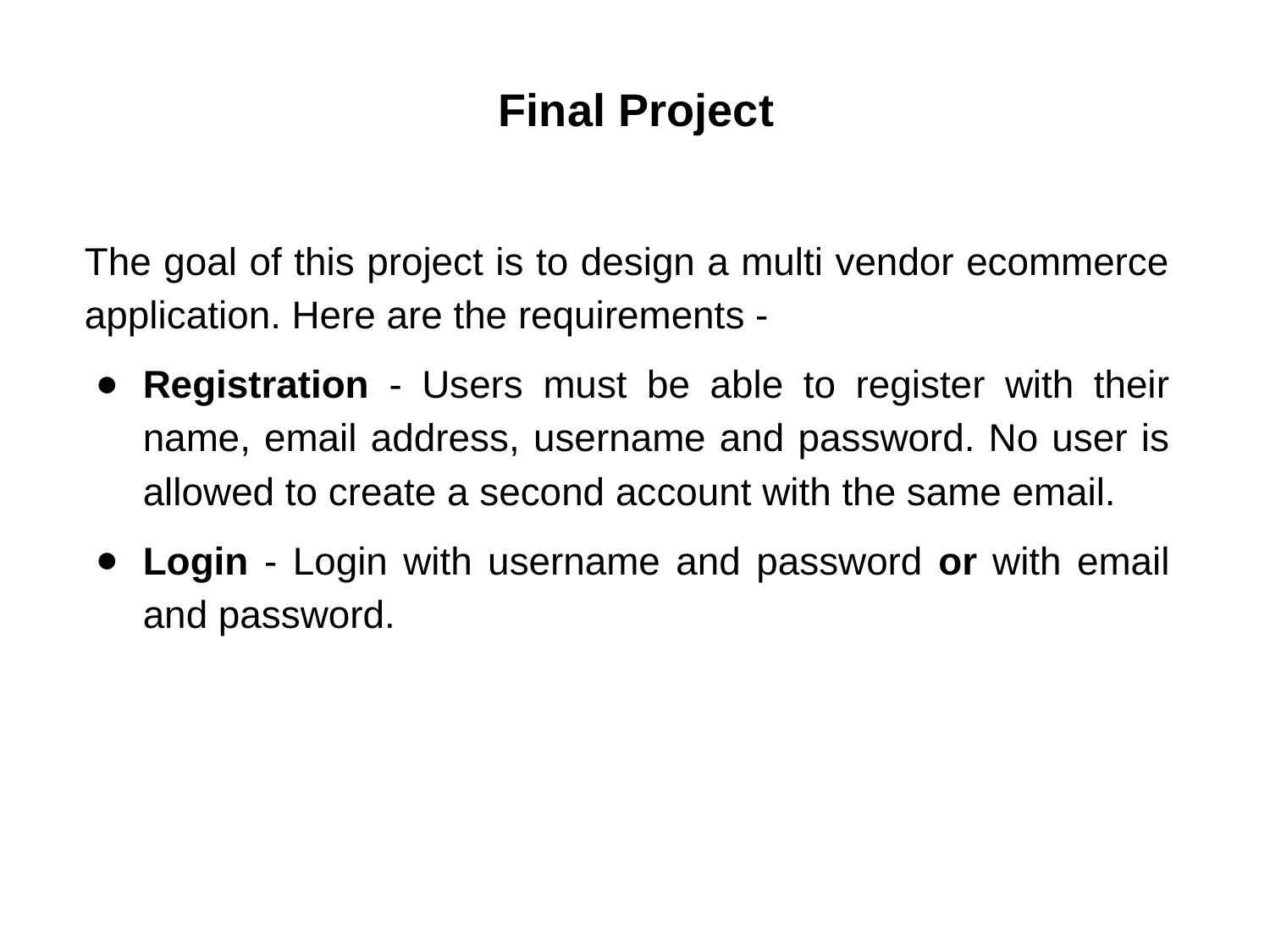

# Final Project
The goal of this project is to design a multi vendor ecommerce application. Here are the requirements -
Registration - Users must be able to register with their name, email address, username and password. No user is allowed to create a second account with the same email.
Login - Login with username and password or with email and password.